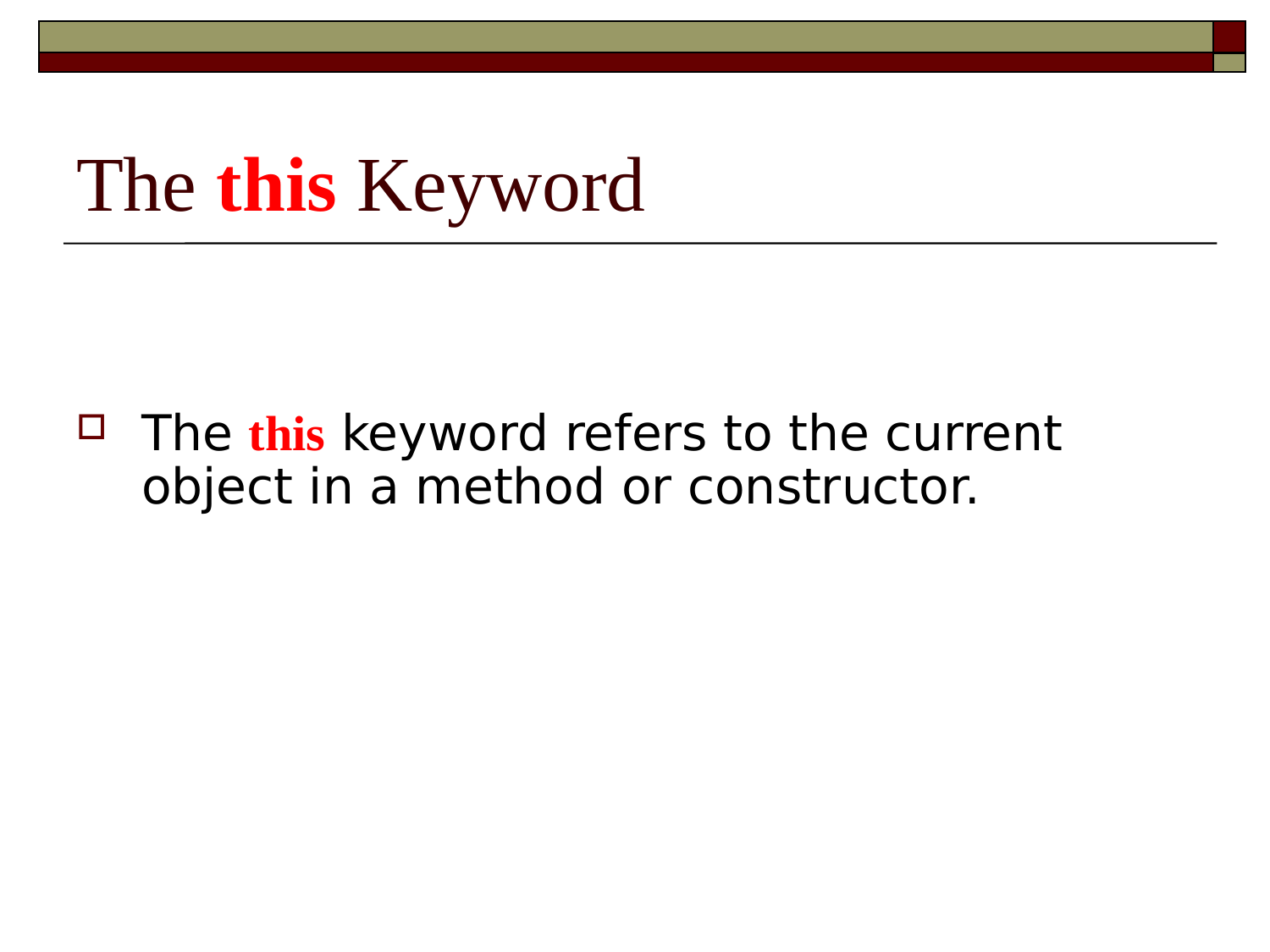

# The this Keyword
The this keyword refers to the current object in a method or constructor.